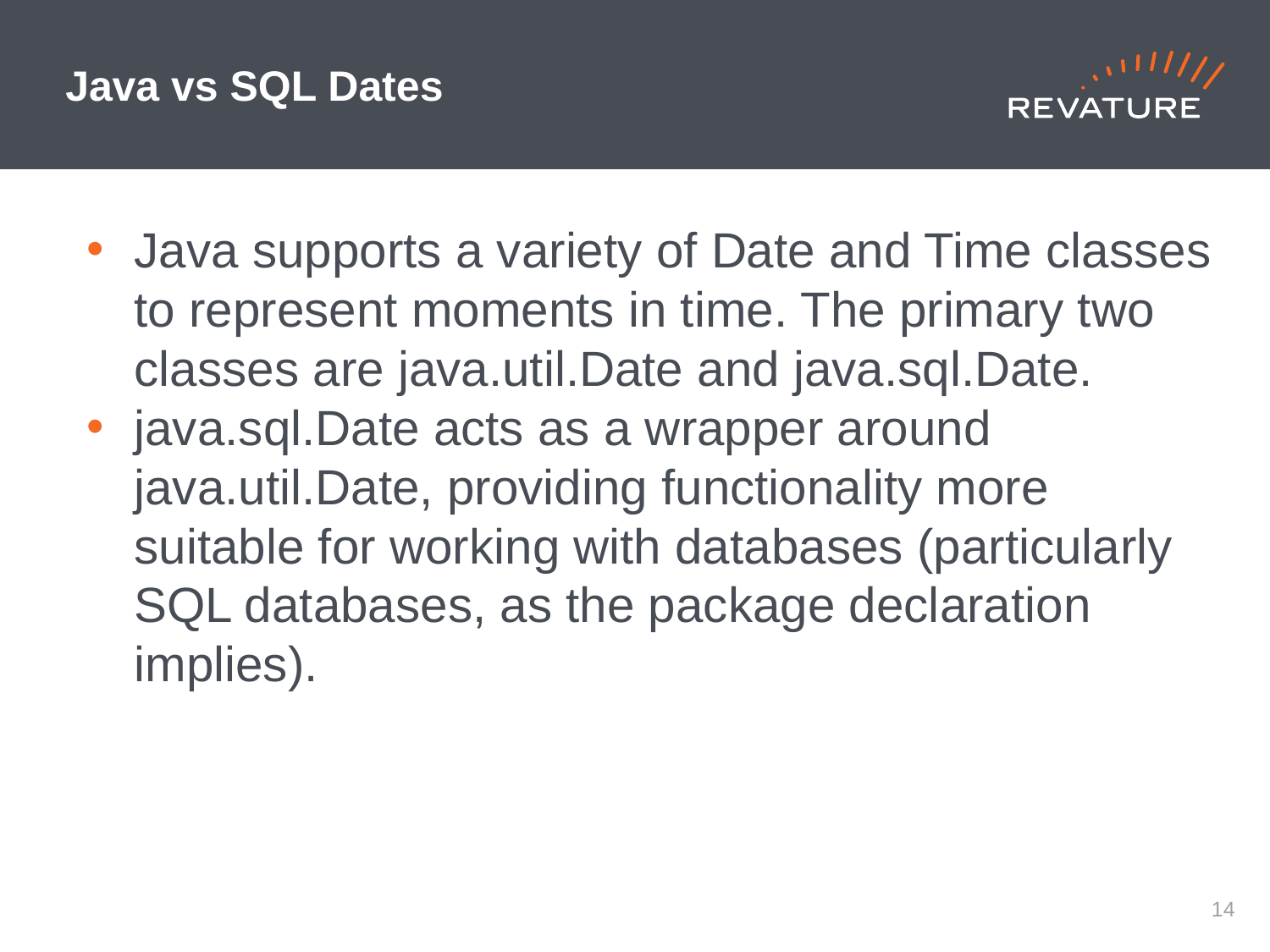

# Java vs SQL Dates

Java supports a variety of Date and Time classes to represent moments in time. The primary two classes are java.util.Date and java.sql.Date.
java.sql.Date acts as a wrapper around java.util.Date, providing functionality more suitable for working with databases (particularly SQL databases, as the package declaration implies).

14